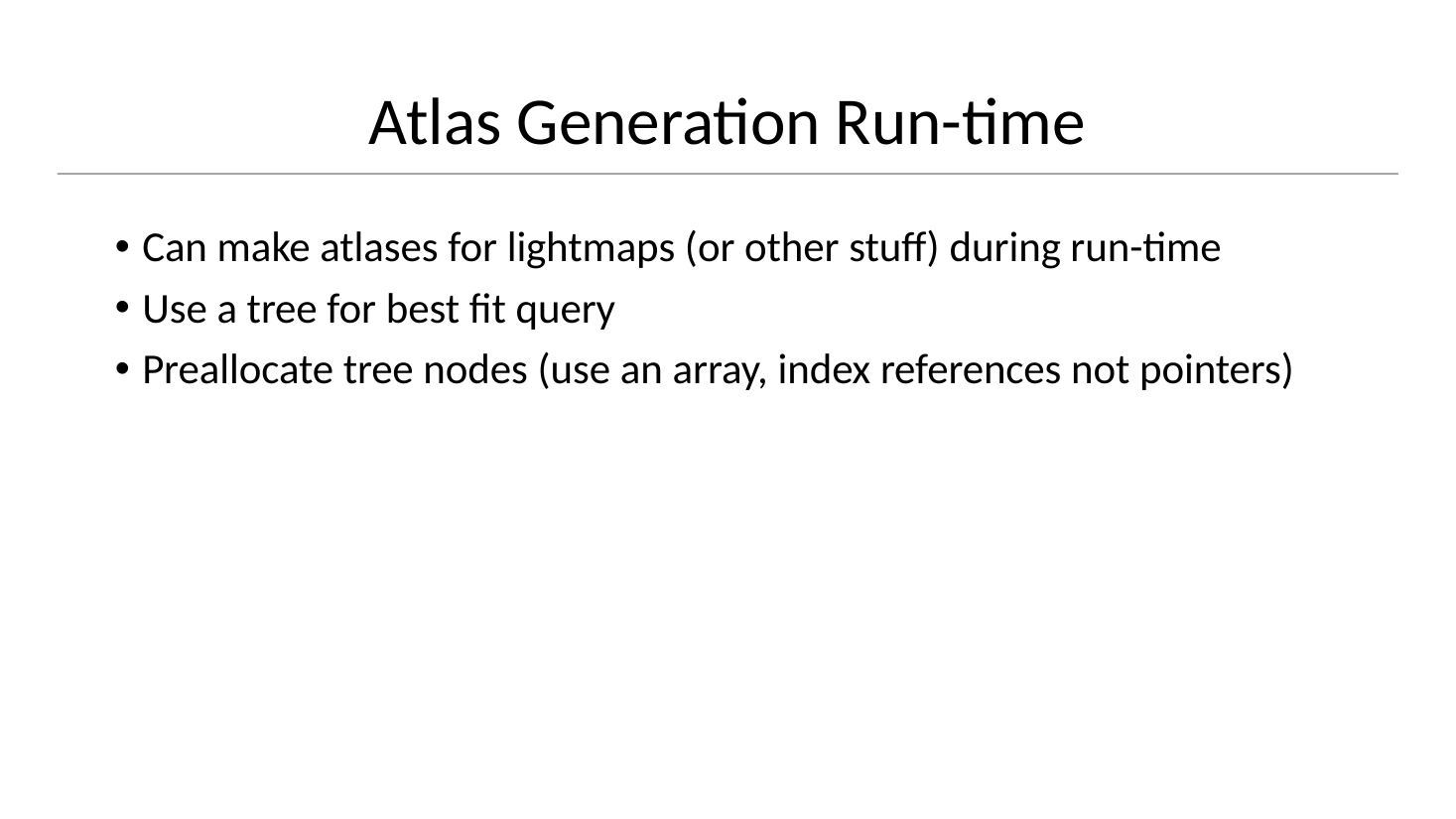

# Atlas Generation Run-time
Can make atlases for lightmaps (or other stuff) during run-time
Use a tree for best fit query
Preallocate tree nodes (use an array, index references not pointers)